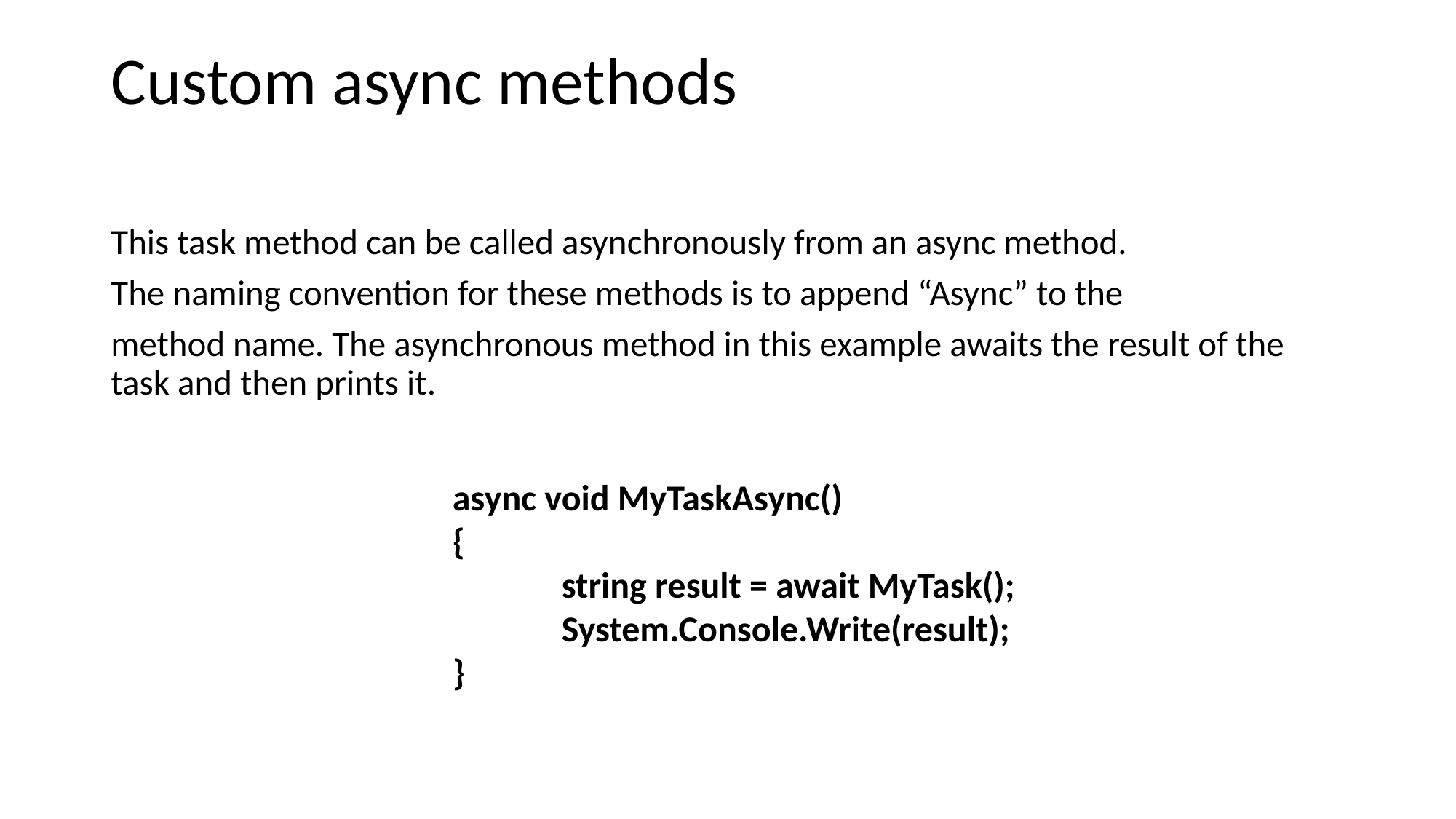

# Custom async methods
This task method can be called asynchronously from an async method.
The naming convention for these methods is to append “Async” to the
method name. The asynchronous method in this example awaits the result of the task and then prints it.

async void MyTaskAsync()
{
	string result = await MyTask();
	System.Console.Write(result);
}